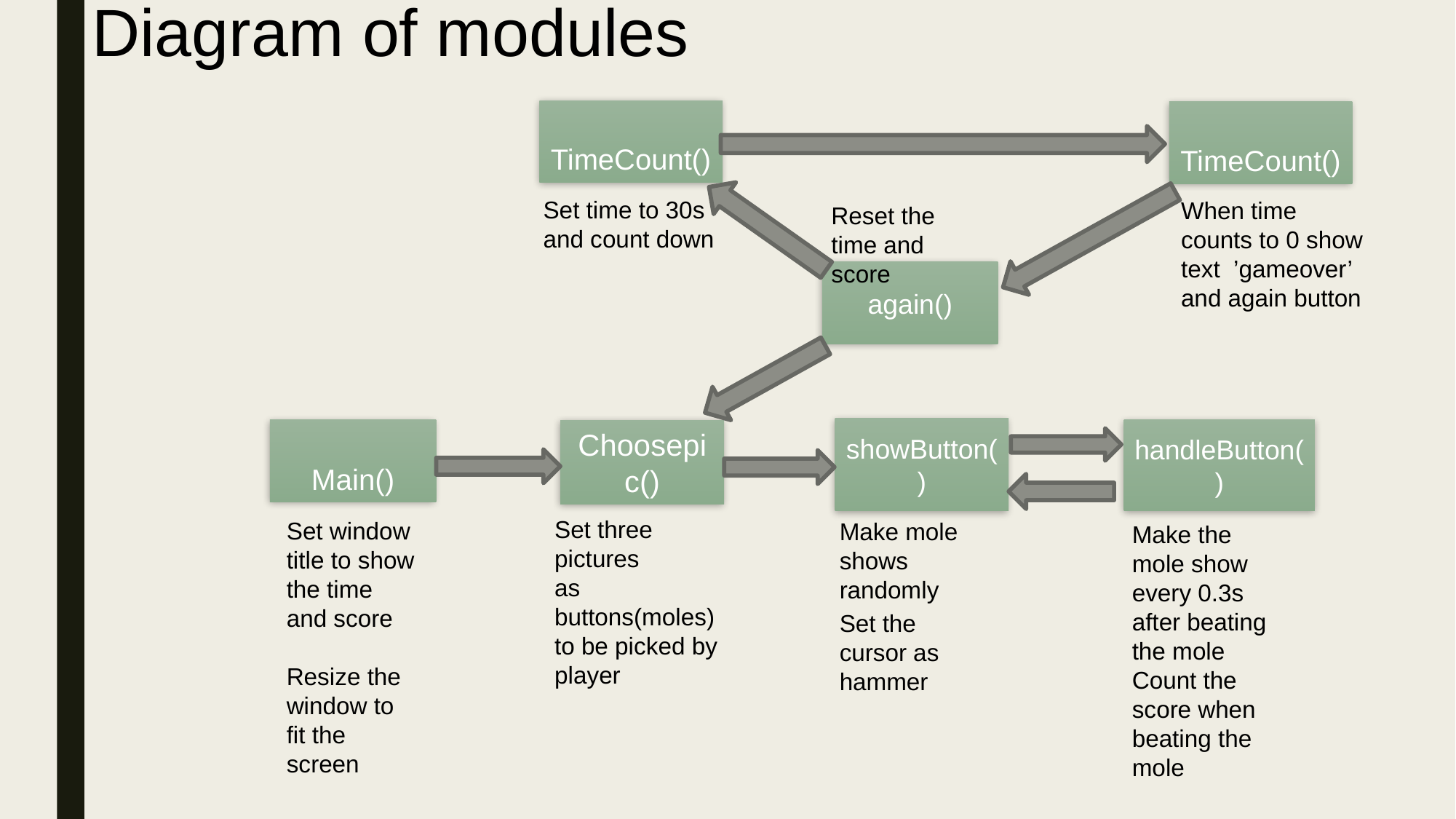

Diagram of modules

TimeCount()

TimeCount()

Set time to 30s and count down
When time counts to 0 show text  ’gameover’ and again button
Reset the time and score
again()

showButton()
handleButton()

Main()

Choosepic()

Set three pictures
as buttons(moles) to be picked by player
Set window title to show the time and score

Resize the window to fit the screen
Make mole shows randomly
Make the mole show every 0.3s after beating the mole
Count the score when beating the mole

Set the cursor as hammer